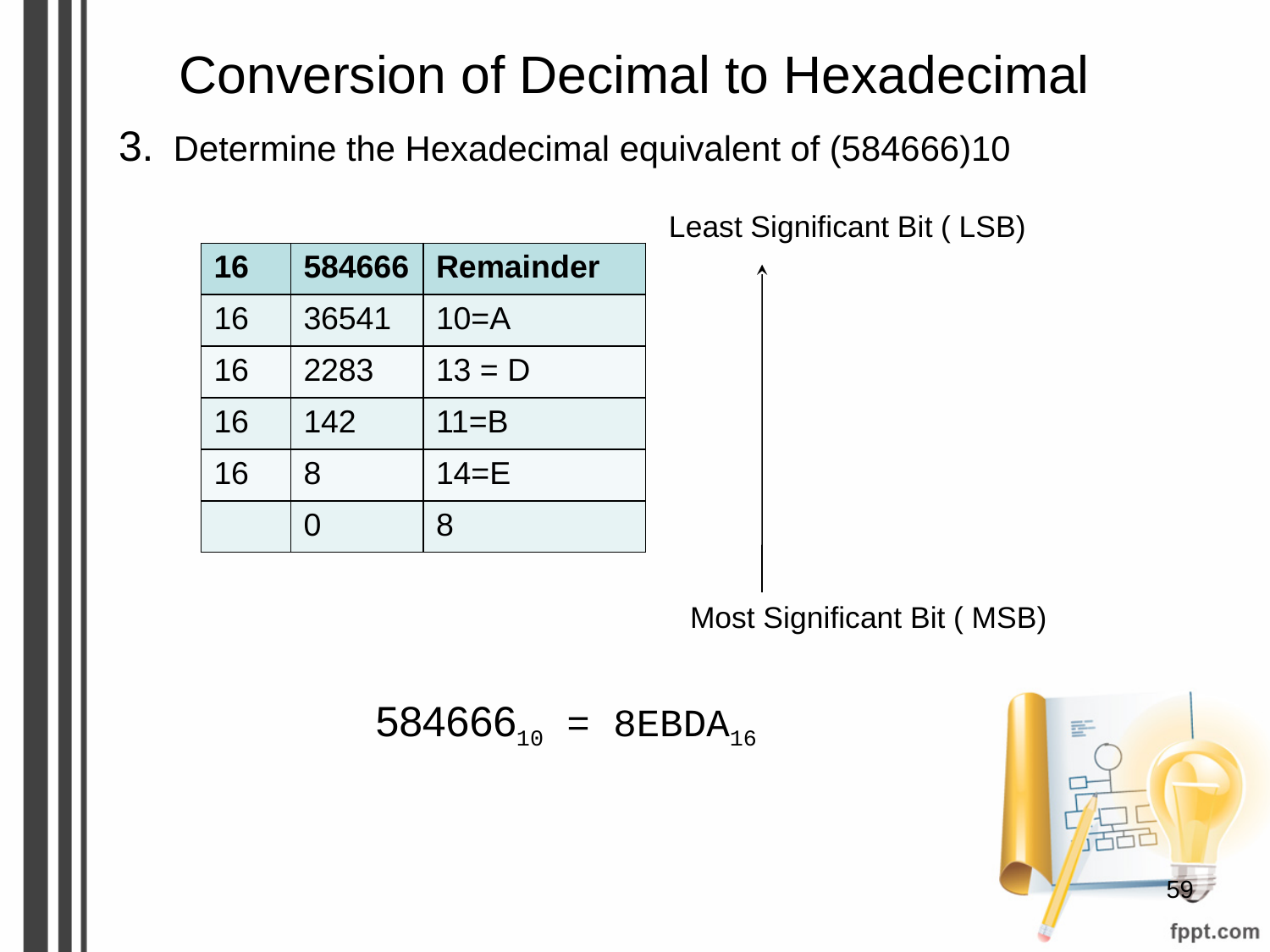

# Conversion of Decimal to Hexadecimal
3. Determine the Hexadecimal equivalent of (584666)10
Least Significant Bit ( LSB)
| 16 | 584666 | Remainder |
| --- | --- | --- |
| 16 | 36541 | 10=A |
| 16 | 2283 | 13 = D |
| 16 | 142 | 11=B |
| 16 | 8 | 14=E |
|  | 0 | 8 |
Most Significant Bit ( MSB)
58466610 = 8EBDA16
59